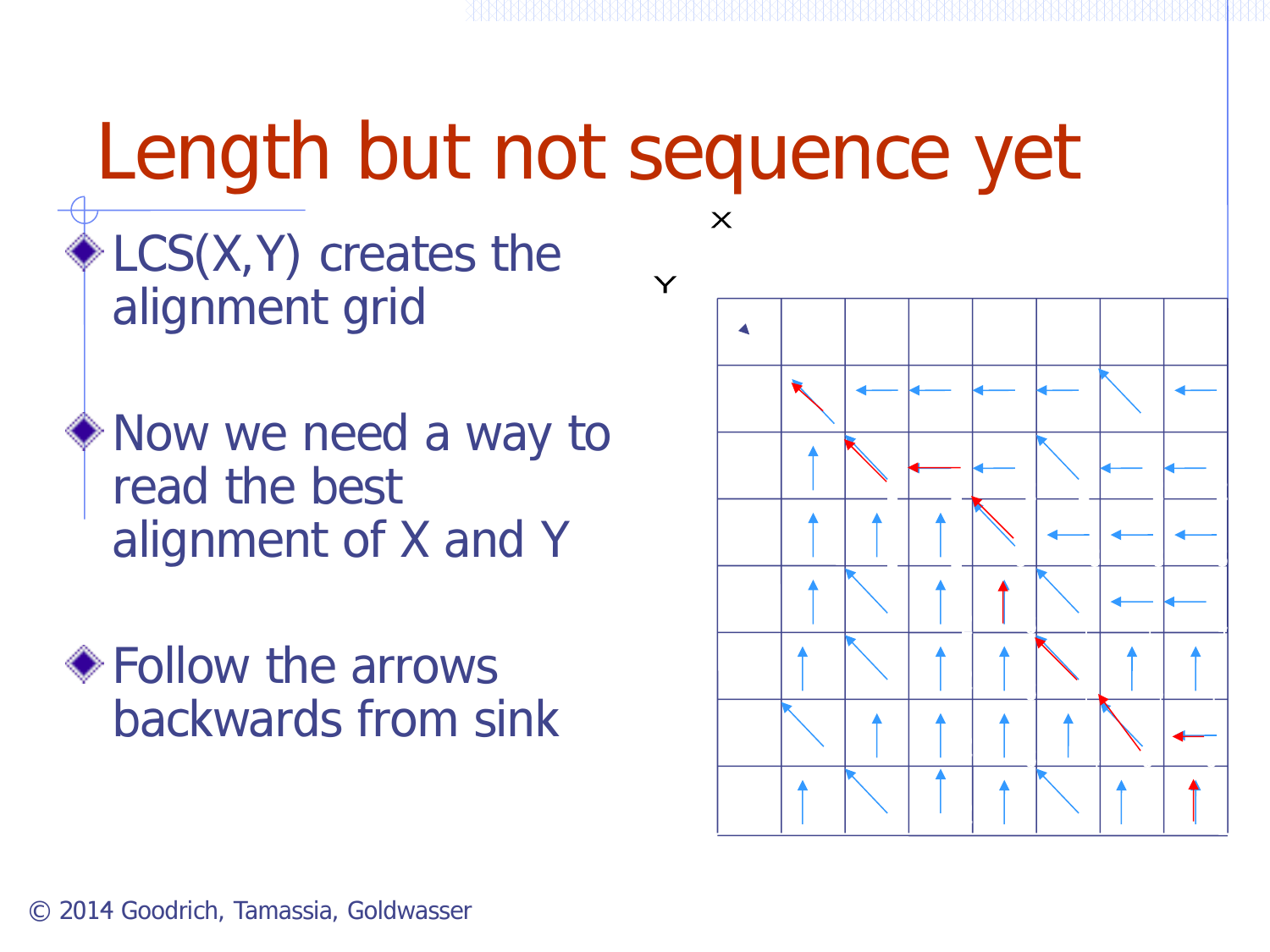

# Length but not sequence yet
A
T
C
G
T
A
C
X
1
2
3
4
5
6
7
0
Y
A
T
G
T
T
A
T
0
1
2
3
4
5
6
7

0
0
0
0
0
0
0
0

0
0
0
0
0
0
0
1
1
1
1
1
1
1

1

2
2
2
2
2
2

1

2
2
3
3
3
3

1
2

2
3
4
4
4

1
2
2
3
4
4
4

1
2
2

3
4
5
5

1
2
2
3
4
5
5

LCS(X,Y) creates the alignment grid

Now we need a way to read the best alignment of X and Y

Follow the arrows backwards from sink